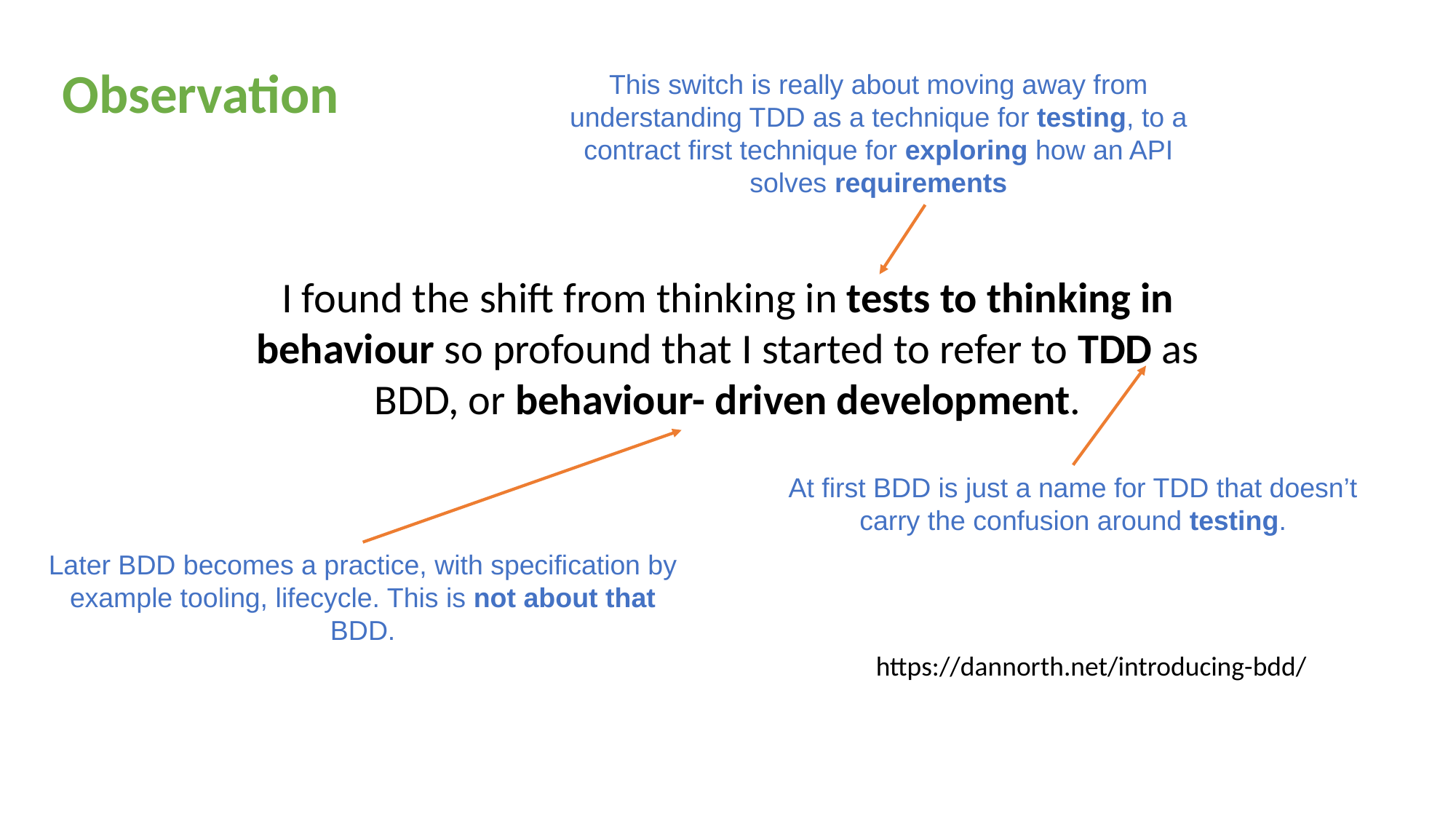

Observation
This switch is really about moving away from understanding TDD as a technique for testing, to a contract first technique for exploring how an API solves requirements
I found the shift from thinking in tests to thinking in behaviour so profound that I started to refer to TDD as BDD, or behaviour- driven development.
At first BDD is just a name for TDD that doesn’t carry the confusion around testing.
Later BDD becomes a practice, with specification by example tooling, lifecycle. This is not about that BDD.
https://dannorth.net/introducing-bdd/